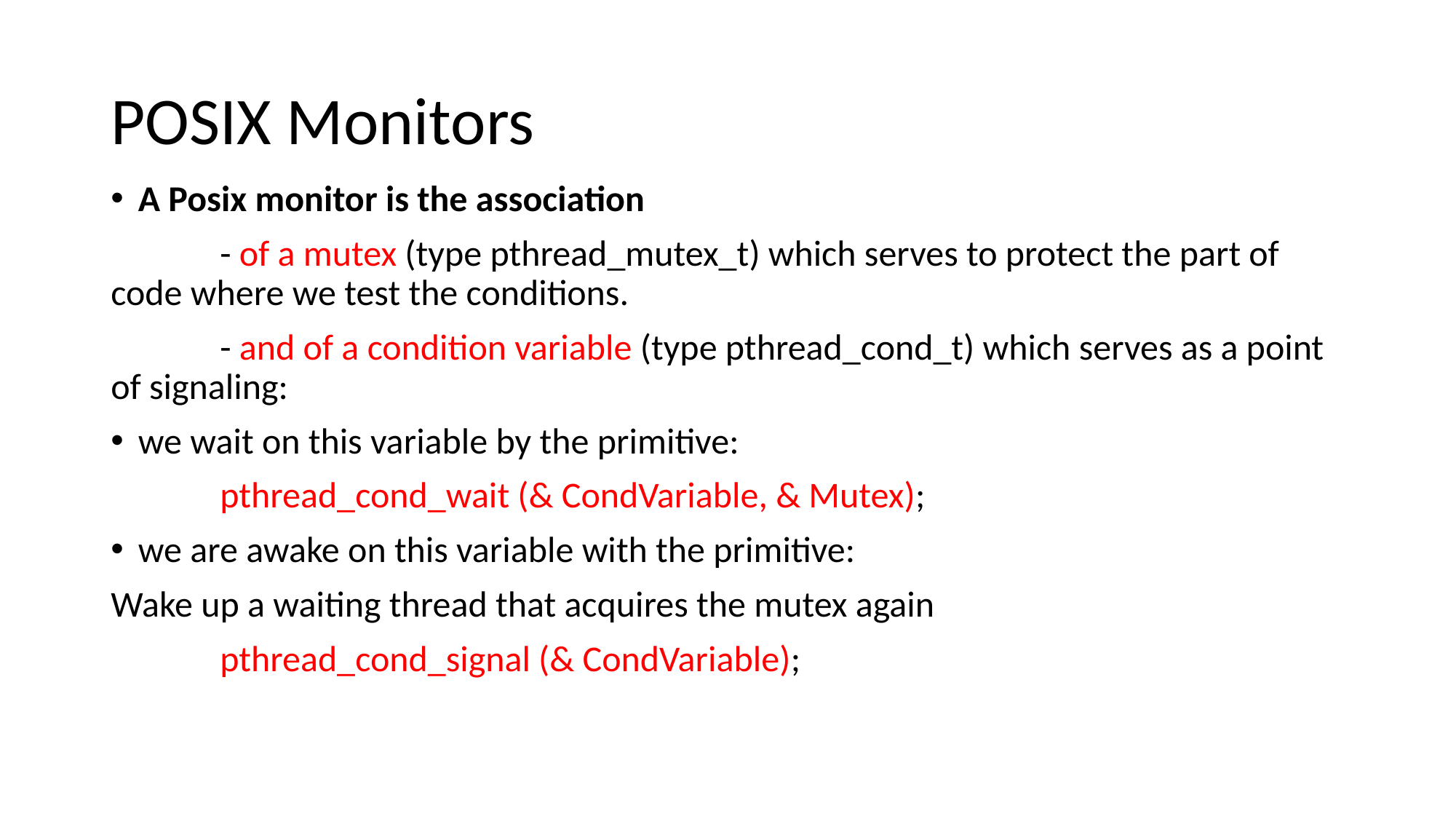

# POSIX Monitors
A Posix monitor is the association
	- of a mutex (type pthread_mutex_t) which serves to protect the part of code where we test the conditions.
	- and of a condition variable (type pthread_cond_t) which serves as a point of signaling:
we wait on this variable by the primitive:
	pthread_cond_wait (& CondVariable, & Mutex);
we are awake on this variable with the primitive:
Wake up a waiting thread that acquires the mutex again
	pthread_cond_signal (& CondVariable);